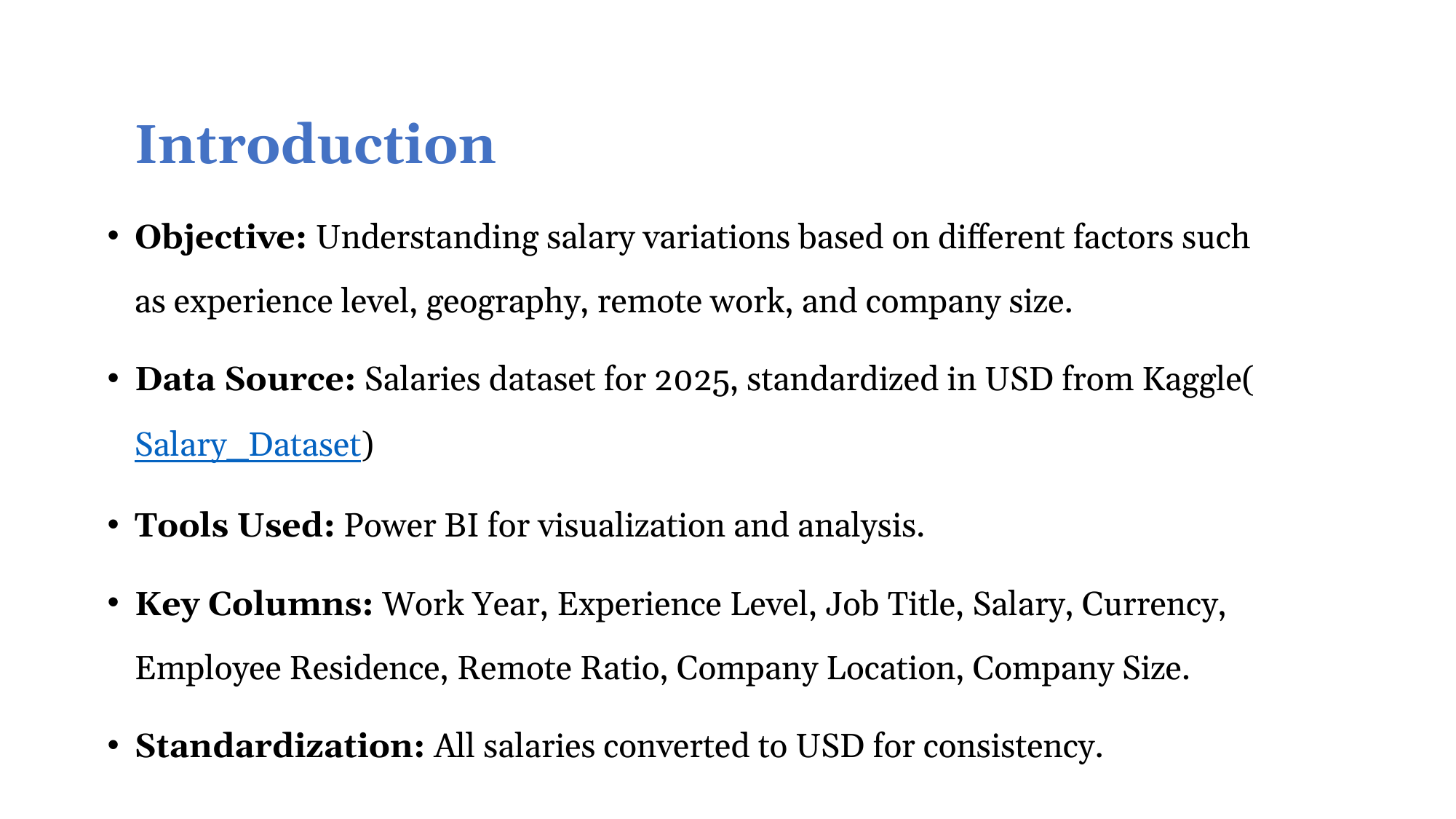

# Introduction
Objective: Understanding salary variations based on different factors such as experience level, geography, remote work, and company size.
Data Source: Salaries dataset for 2025, standardized in USD from Kaggle(Salary_Dataset)
Tools Used: Power BI for visualization and analysis.
Key Columns: Work Year, Experience Level, Job Title, Salary, Currency, Employee Residence, Remote Ratio, Company Location, Company Size.
Standardization: All salaries converted to USD for consistency.